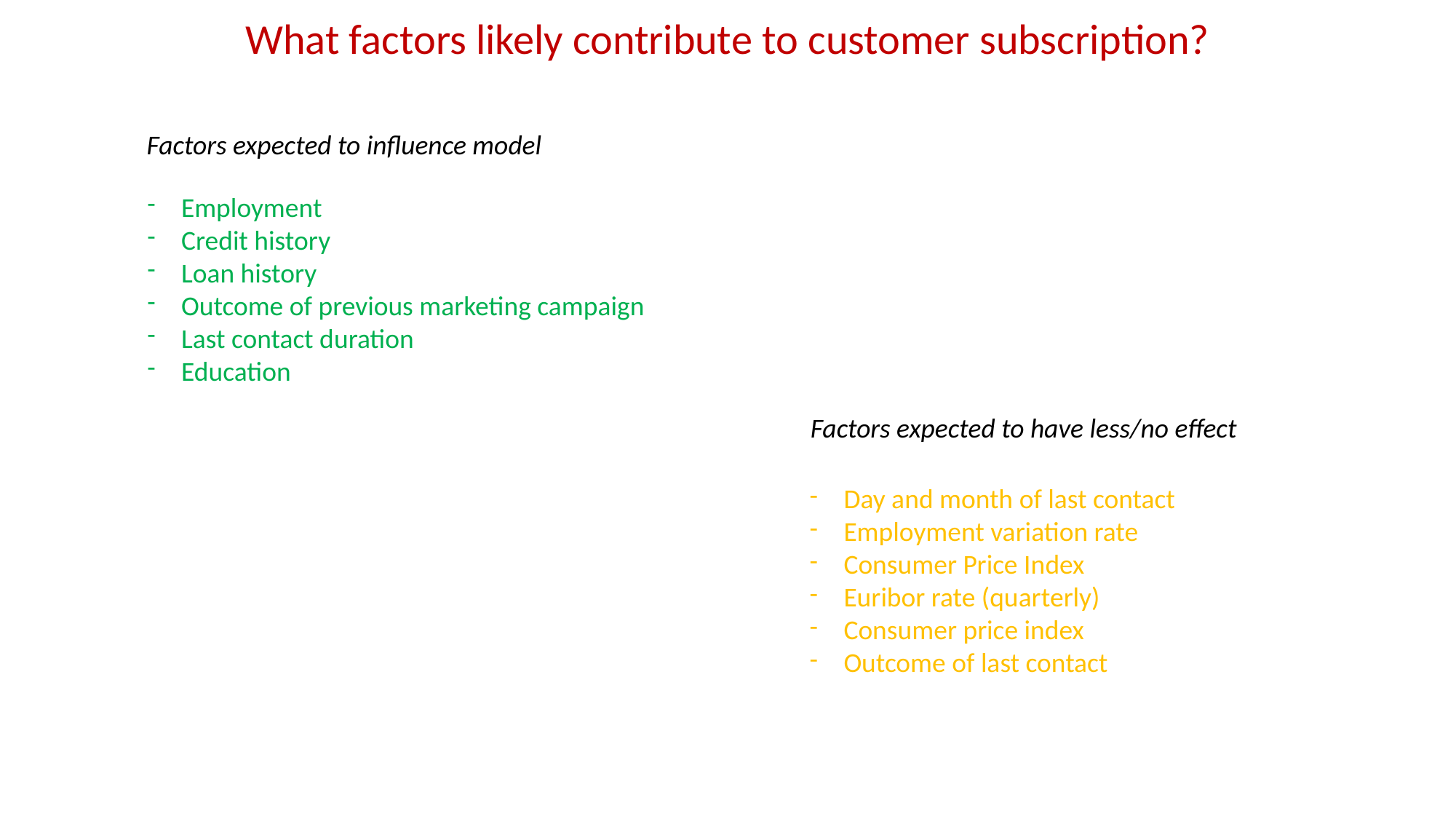

What factors likely contribute to customer subscription?
Factors expected to influence model
Employment
Credit history
Loan history
Outcome of previous marketing campaign
Last contact duration
Education

Factors expected to have less/no effect
Day and month of last contact
Employment variation rate
Consumer Price Index
Euribor rate (quarterly)
Consumer price index
Outcome of last contact